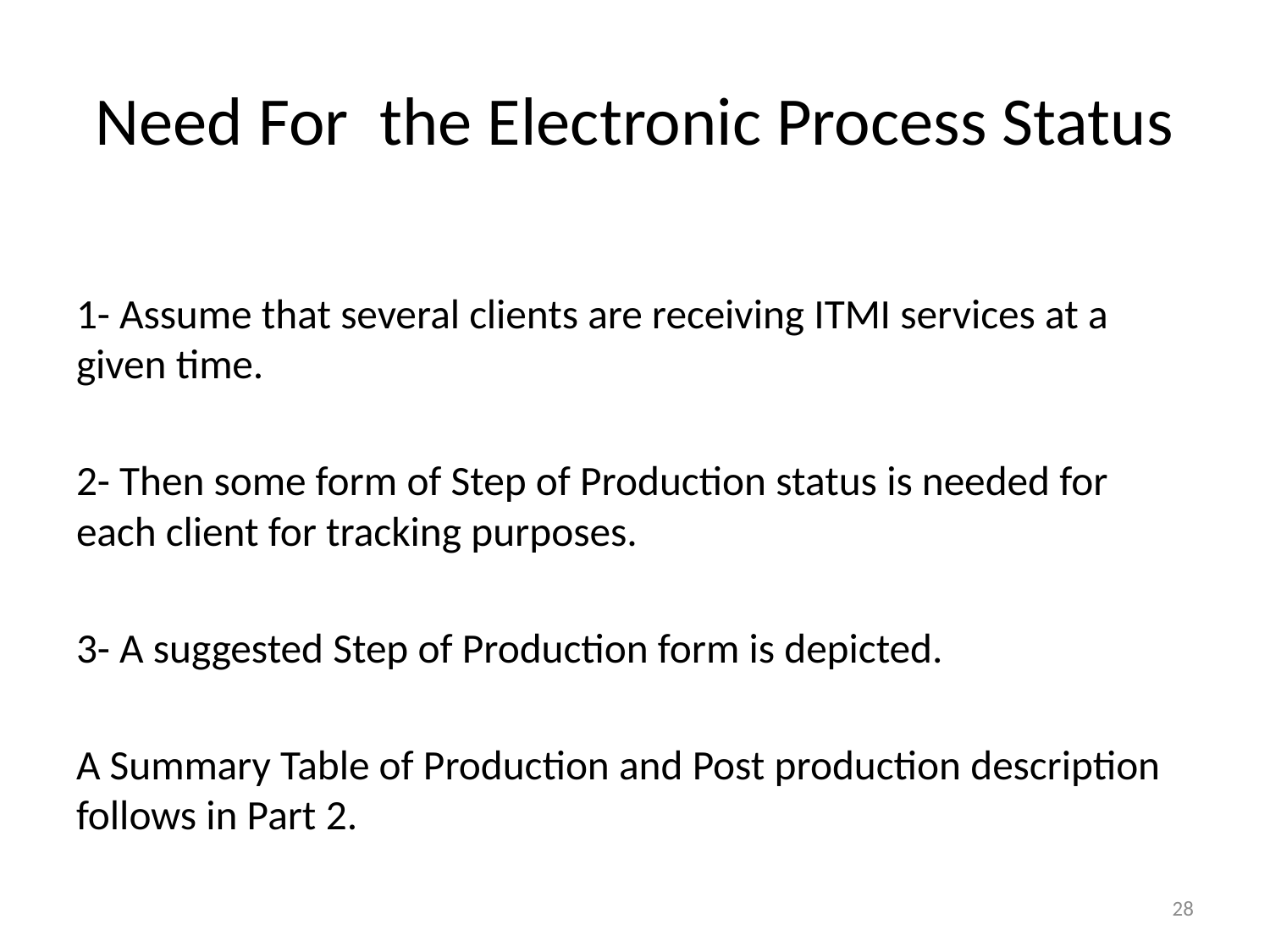

# Need For  the Electronic Process Status

1- Assume that several clients are receiving ITMI services at a given time.

2- Then some form of Step of Production status is needed for each client for tracking purposes.

3- A suggested Step of Production form is depicted.

A Summary Table of Production and Post production description follows in Part 2.

28